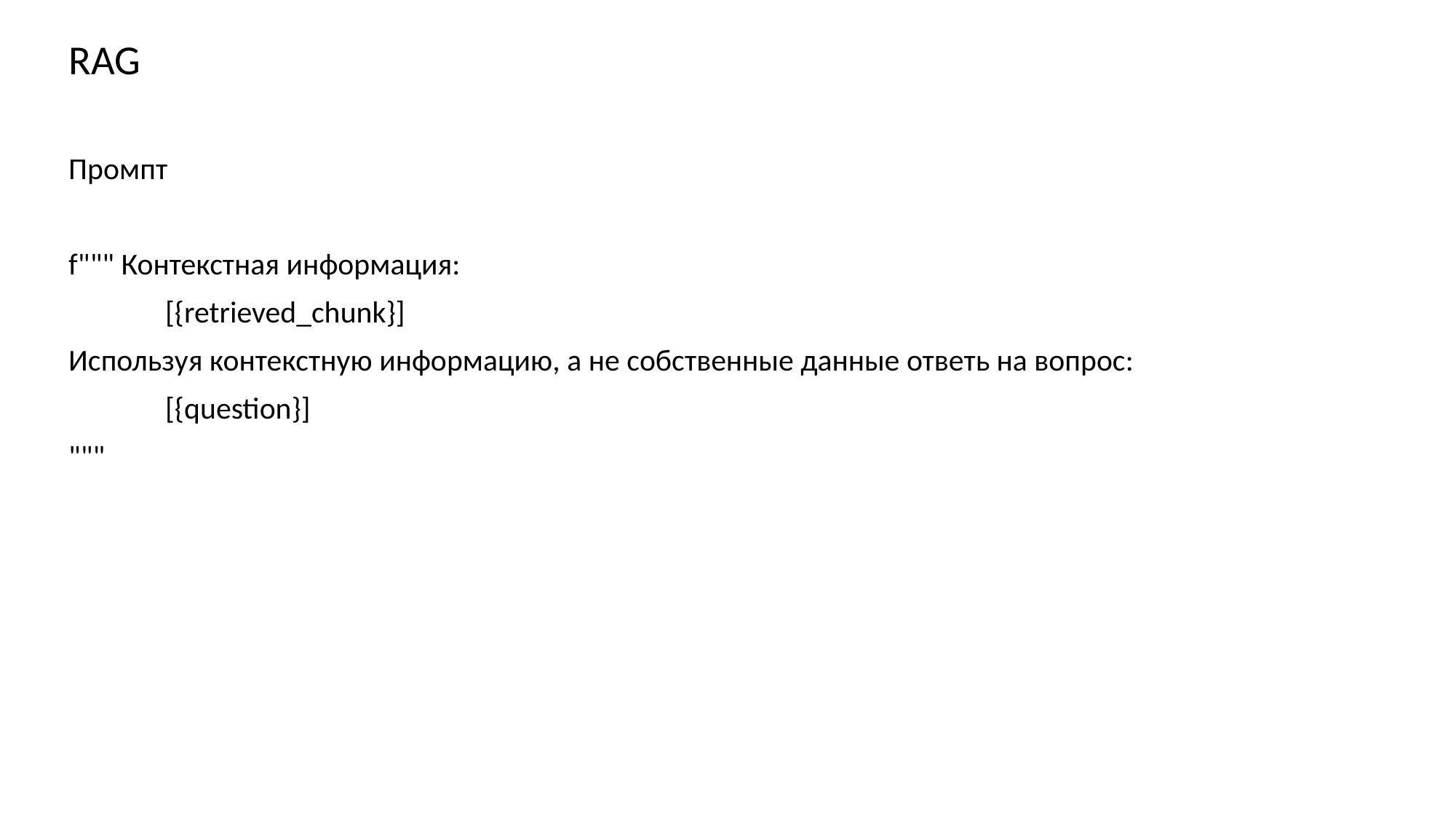

# RAG

Промпт

f""" Контекстная информация:
              [{retrieved_chunk}]
Используя контекстную информацию, а не собственные данные ответь на вопрос:
              [{question}]
"""